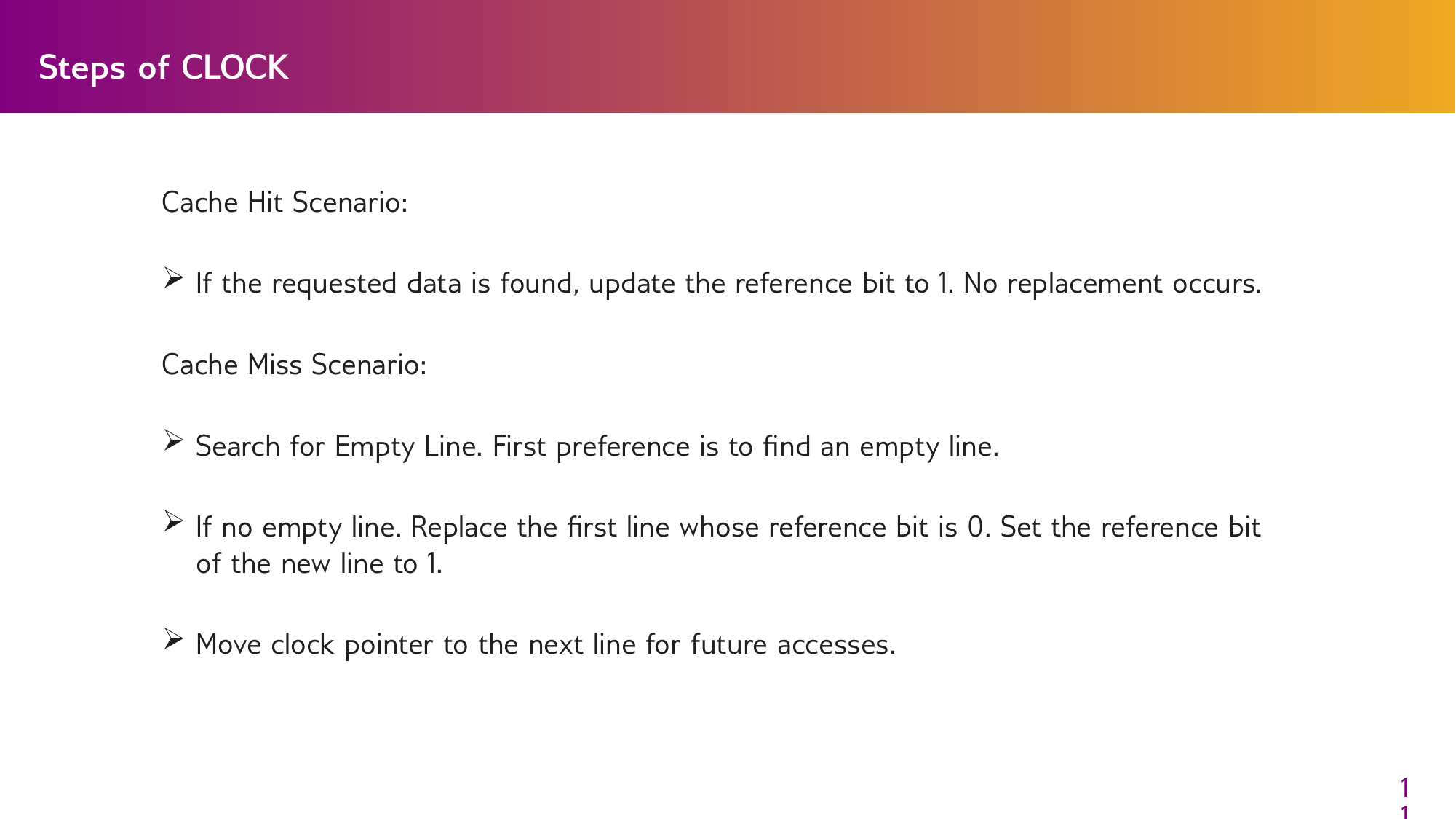

# Steps of CLOCK

Cache Hit Scenario:
If the requested data is found, update the reference bit to 1. No replacement occurs.
Cache Miss Scenario:
Search for Empty Line. First preference is to find an empty line.
If no empty line. Replace the first line whose reference bit is 0. Set the reference bit of the new line to 1.
Move clock pointer to the next line for future accesses.
11